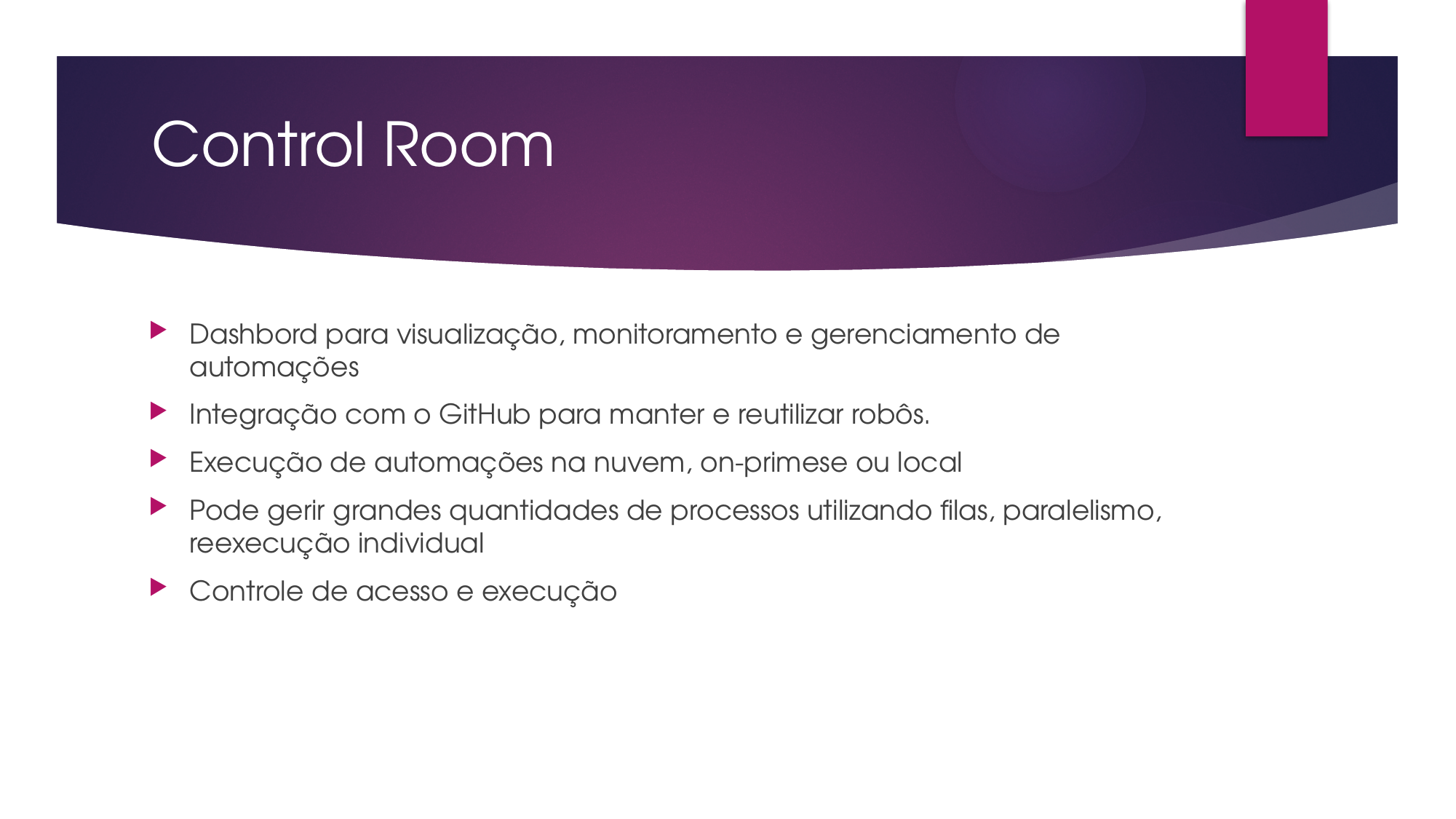

Control Room
Dashbord para visualização, monitoramento e gerenciamento de automações
Integração com o GitHub para manter e reutilizar robôs.
Execução de automações na nuvem, on-primese ou local
Pode gerir grandes quantidades de processos utilizando filas, paralelismo, reexecução individual
Controle de acesso e execução